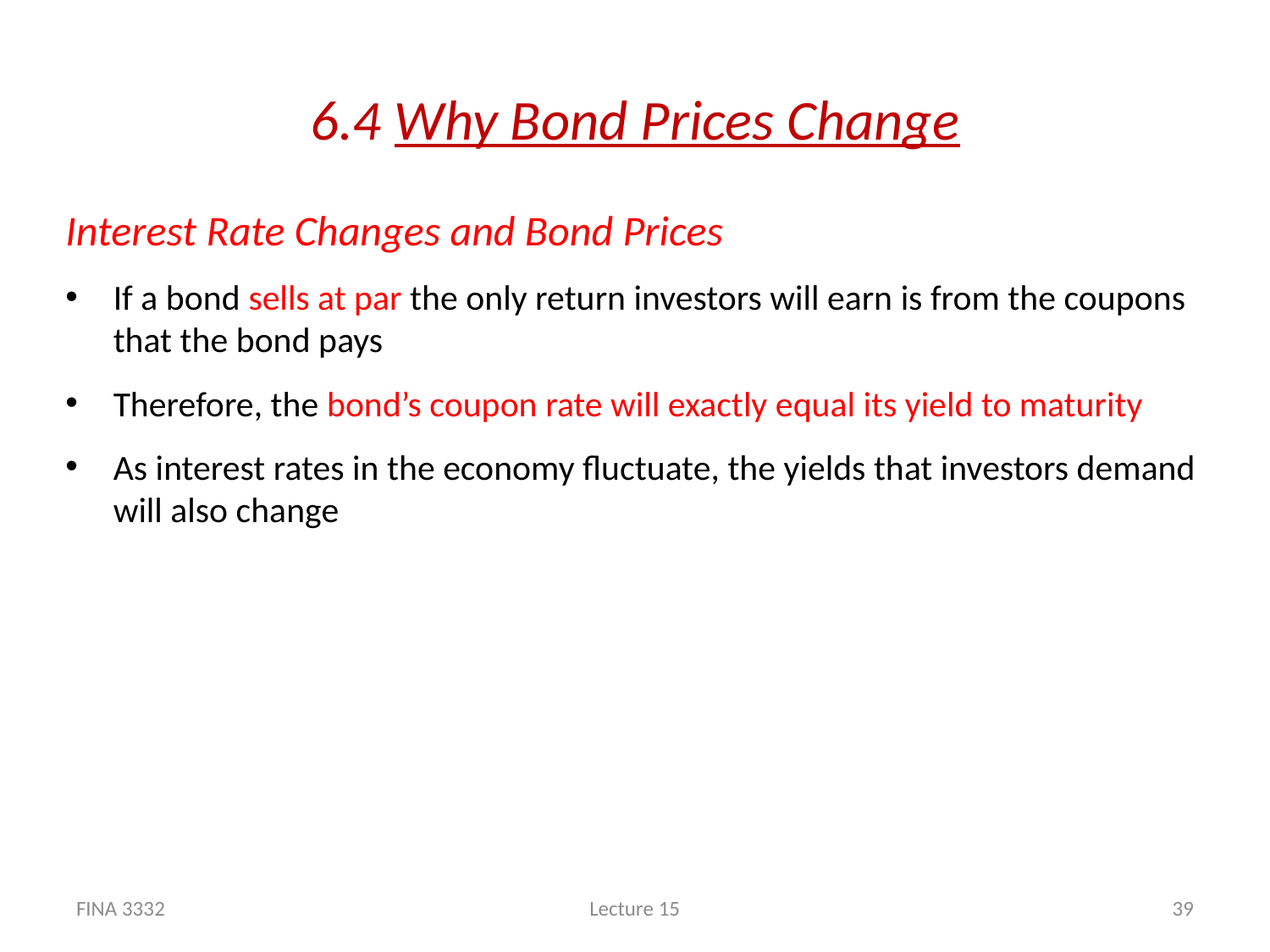

# 6.4 Why Bond Prices Change
Interest Rate Changes and Bond Prices
If a bond sells at par the only return investors will earn is from the coupons that the bond pays
Therefore, the bond’s coupon rate will exactly equal its yield to maturity
As interest rates in the economy fluctuate, the yields that investors demand will also change

FINA 3332
Lecture 15
39